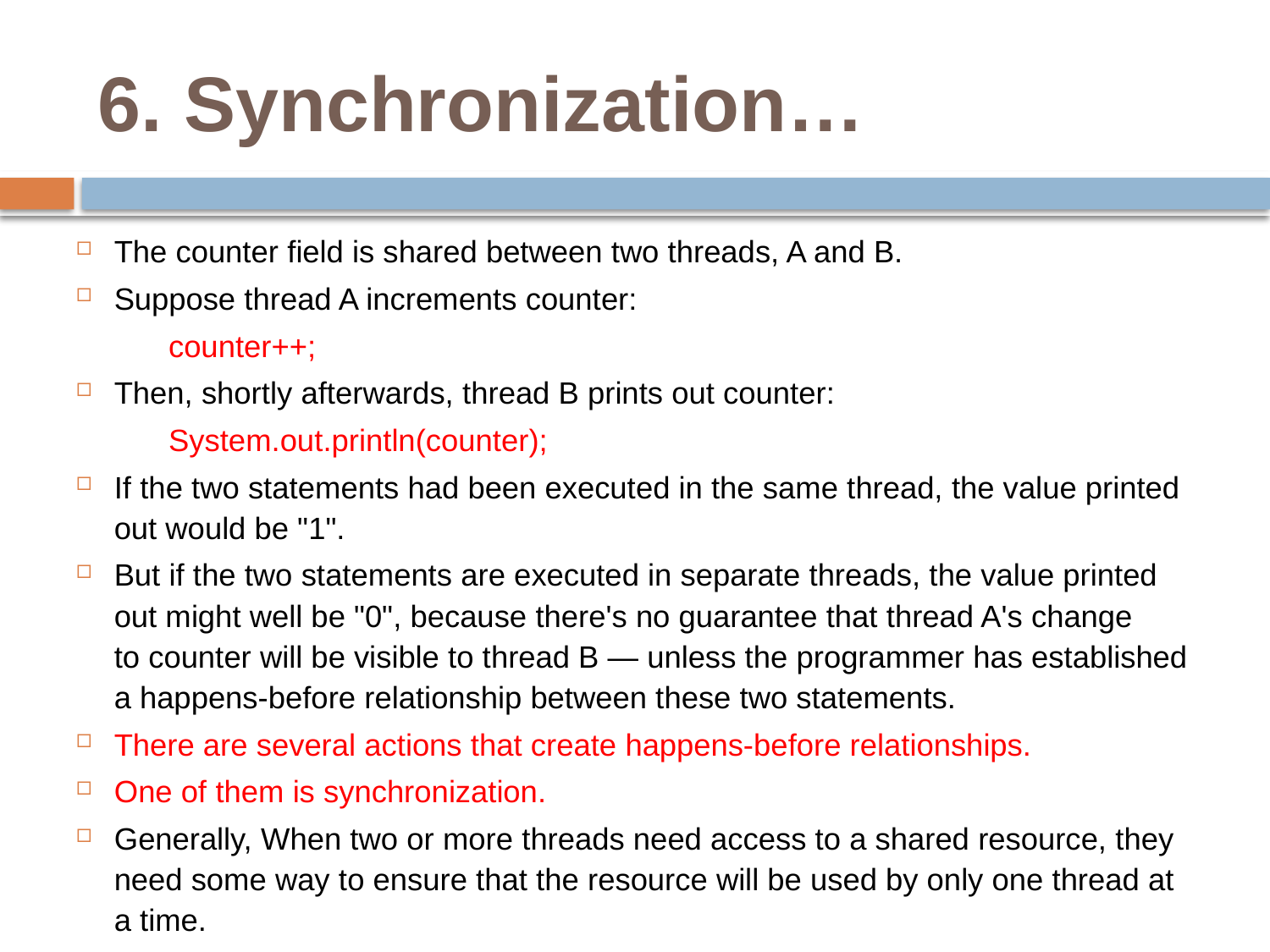

# 6. Synchronization…
The counter field is shared between two threads, A and B.
Suppose thread A increments counter:
	counter++;
Then, shortly afterwards, thread B prints out counter:
	System.out.println(counter);
If the two statements had been executed in the same thread, the value printed out would be "1".
But if the two statements are executed in separate threads, the value printed out might well be "0", because there's no guarantee that thread A's change to counter will be visible to thread B — unless the programmer has established a happens-before relationship between these two statements.
There are several actions that create happens-before relationships.
One of them is synchronization.
Generally, When two or more threads need access to a shared resource, they need some way to ensure that the resource will be used by only one thread at a time.